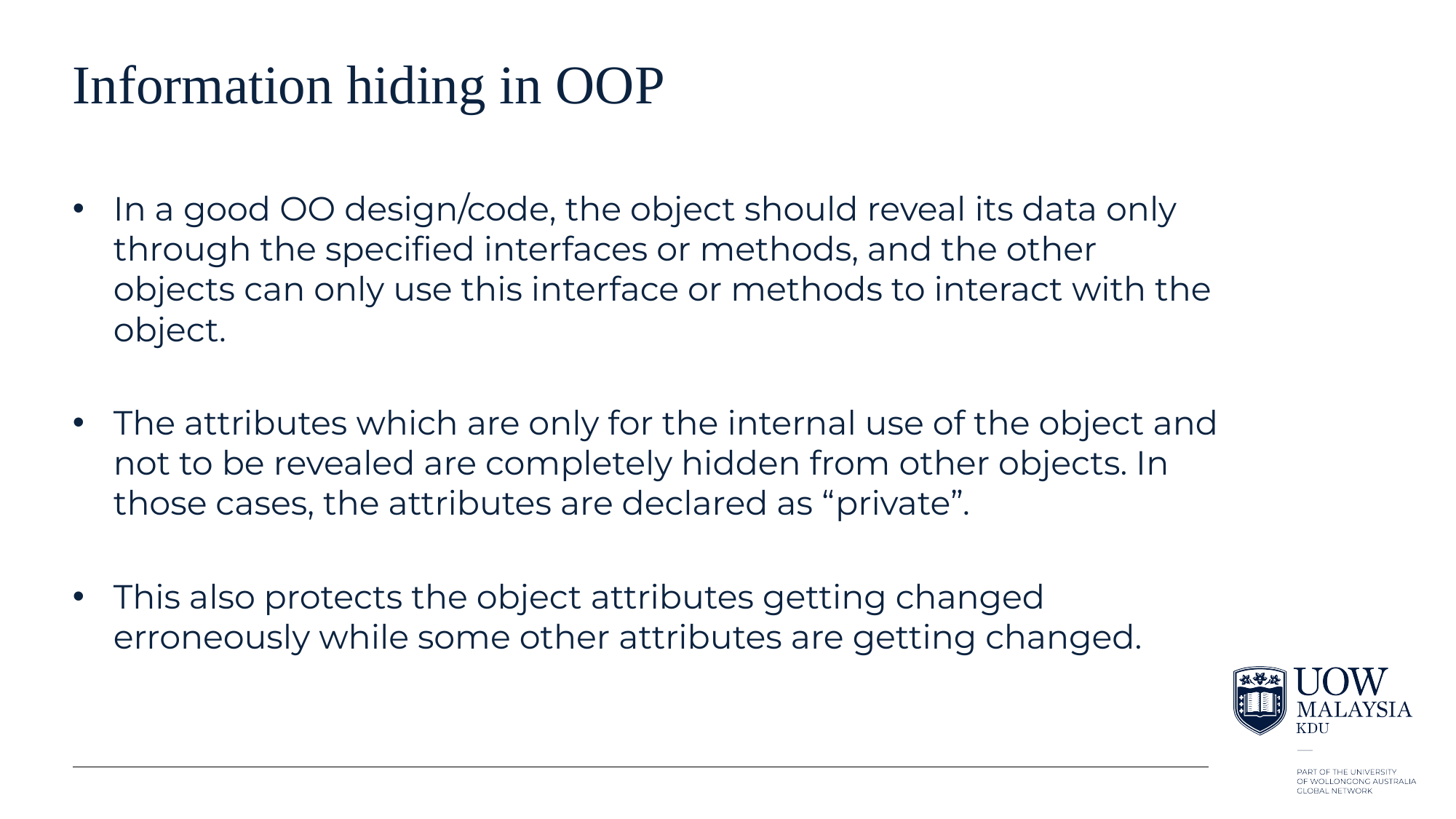

# Information hiding in OOP
In a good OO design/code, the object should reveal its data only through the specified interfaces or methods, and the other objects can only use this interface or methods to interact with the object.

The attributes which are only for the internal use of the object and not to be revealed are completely hidden from other objects. In those cases, the attributes are declared as “private”.

This also protects the object attributes getting changed erroneously while some other attributes are getting changed.